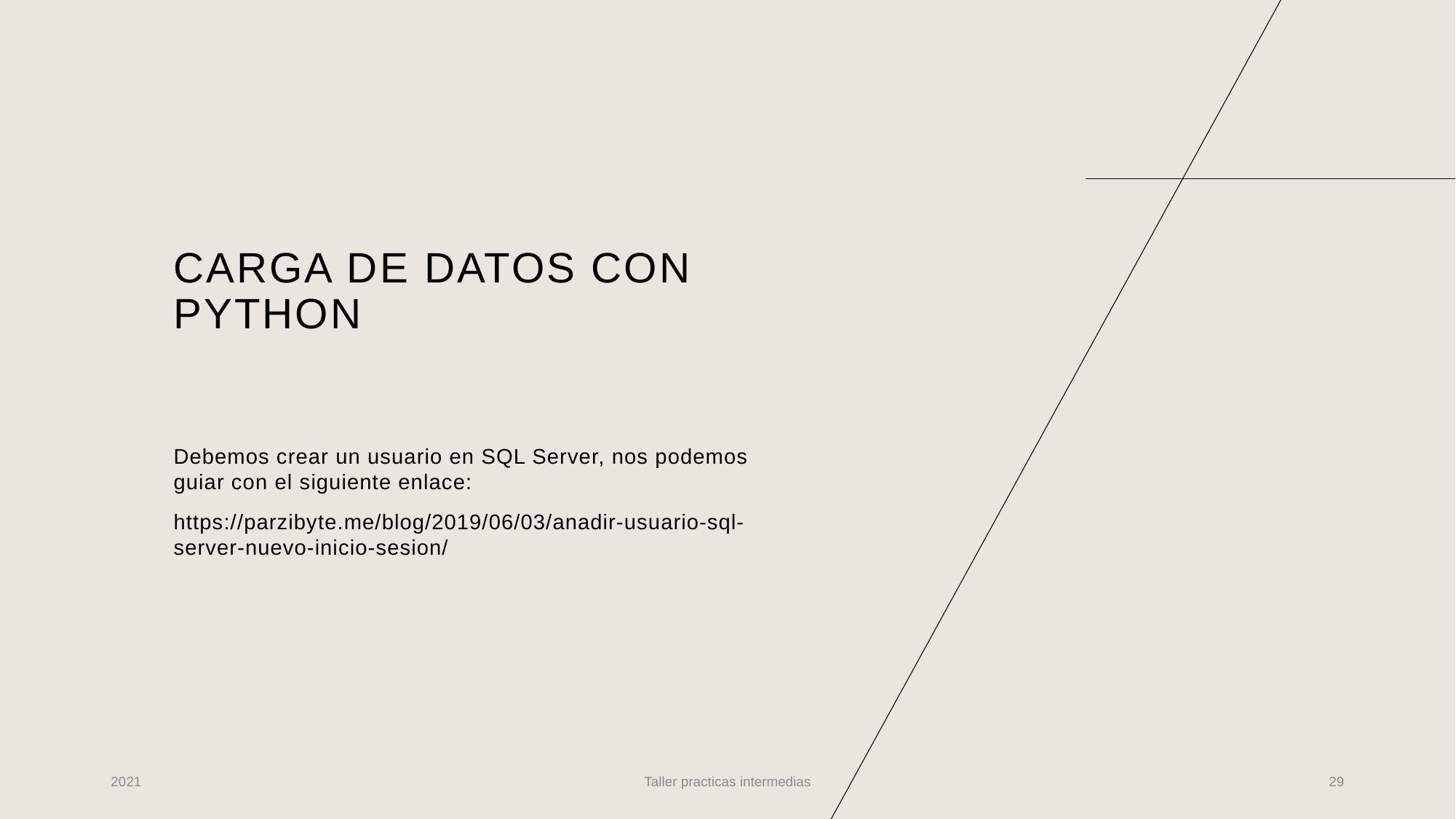

# Carga de datos con python
Debemos crear un usuario en SQL Server, nos podemos guiar con el siguiente enlace:
https://parzibyte.me/blog/2019/06/03/anadir-usuario-sql-server-nuevo-inicio-sesion/
2021
Taller practicas intermedias
29